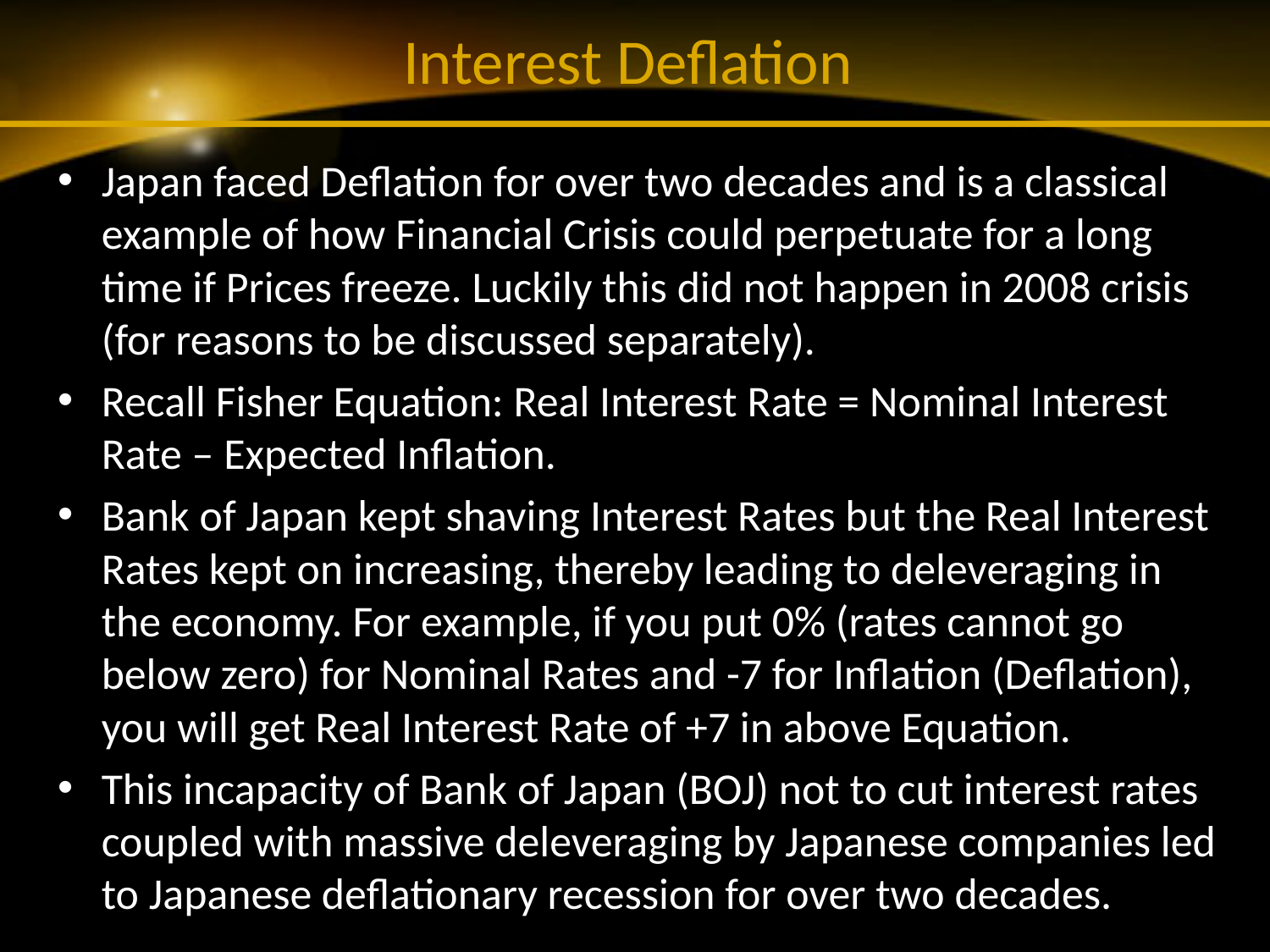

# Interest Deflation

Japan faced Deflation for over two decades and is a classical example of how Financial Crisis could perpetuate for a long time if Prices freeze. Luckily this did not happen in 2008 crisis (for reasons to be discussed separately).
Recall Fisher Equation: Real Interest Rate = Nominal Interest Rate – Expected Inflation.
Bank of Japan kept shaving Interest Rates but the Real Interest Rates kept on increasing, thereby leading to deleveraging in the economy. For example, if you put 0% (rates cannot go below zero) for Nominal Rates and -7 for Inflation (Deflation), you will get Real Interest Rate of +7 in above Equation.
This incapacity of Bank of Japan (BOJ) not to cut interest rates coupled with massive deleveraging by Japanese companies led to Japanese deflationary recession for over two decades.